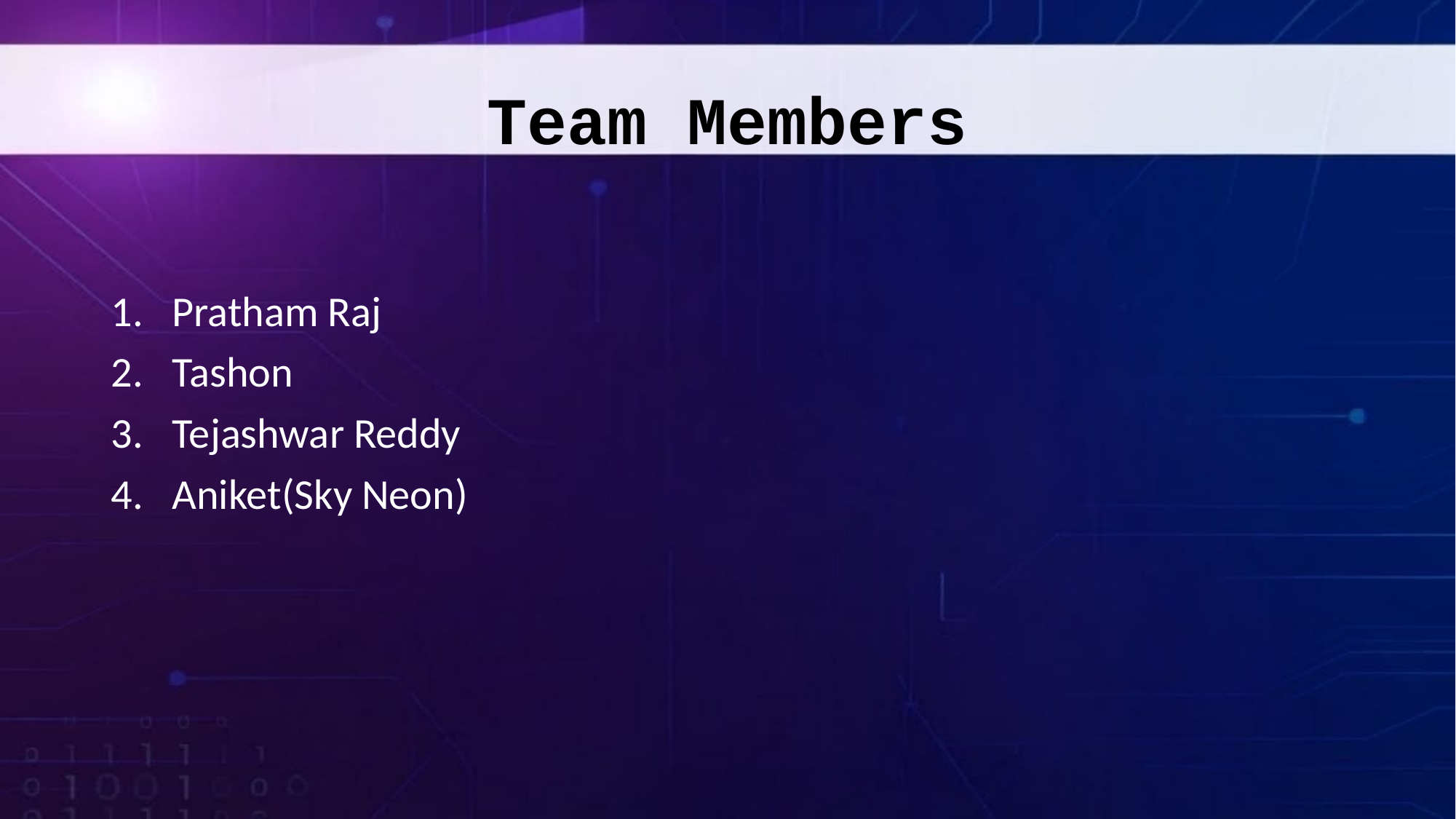

# Team Members

Pratham Raj
Tashon
Tejashwar Reddy
Aniket(Sky Neon)